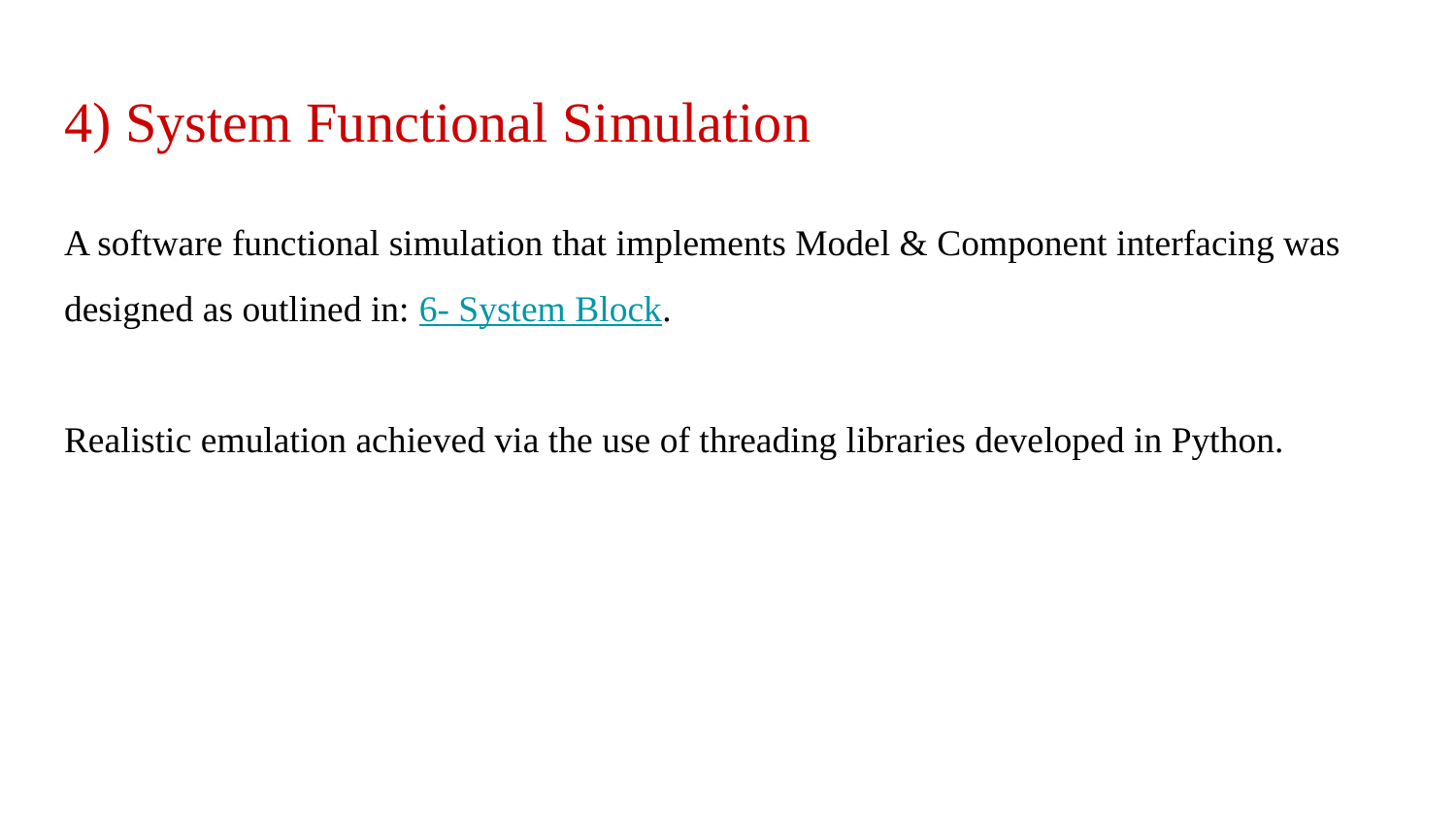

# 4) System Functional Simulation
A software functional simulation that implements Model & Component interfacing was designed as outlined in: 6- System Block.

Realistic emulation achieved via the use of threading libraries developed in Python.